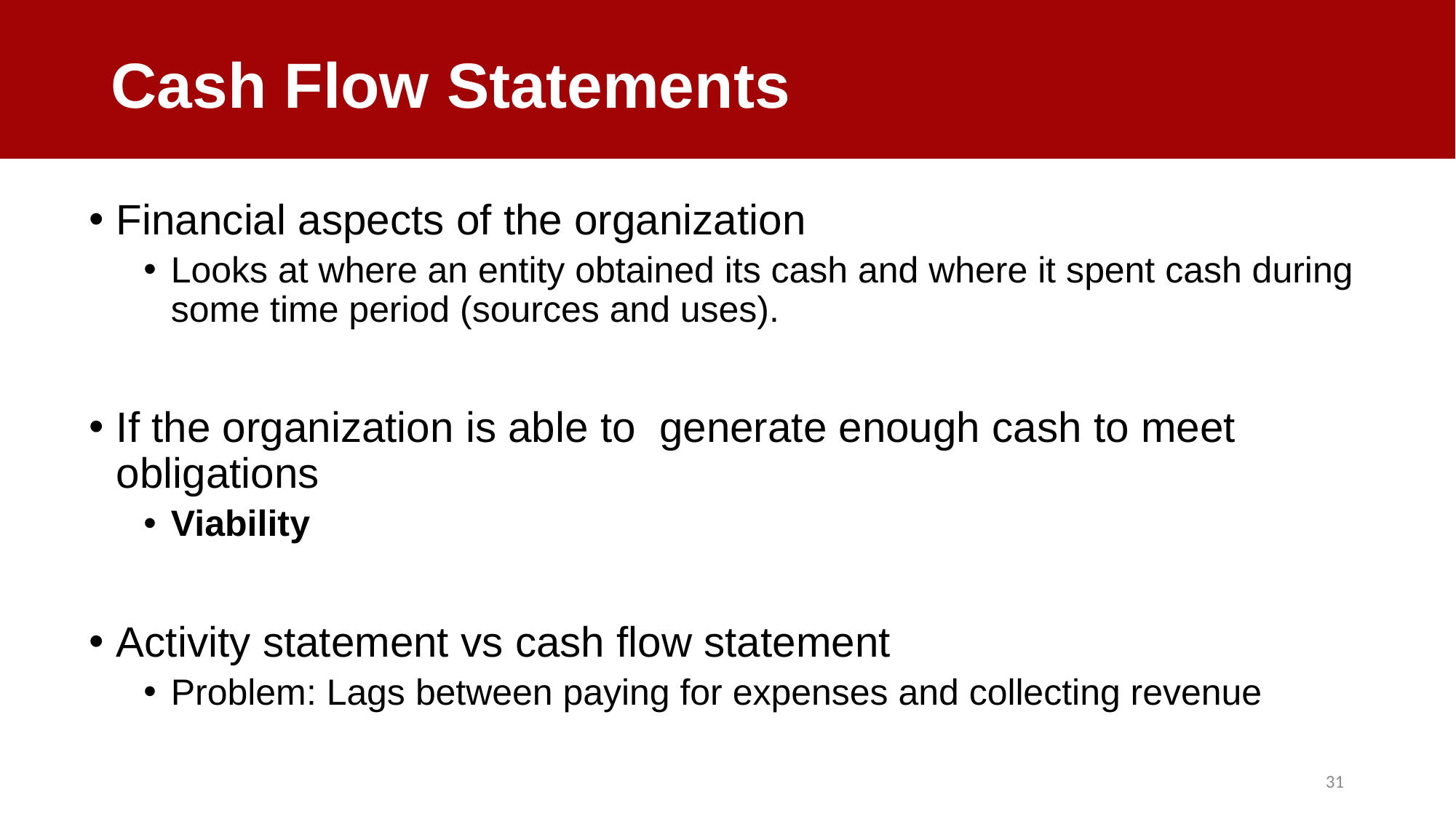

Cash Flow Statements
# Cash Flows Statements
Financial aspects of the organization
Looks at where an entity obtained its cash and where it spent cash during some time period (sources and uses).

If the organization is able to  generate enough cash to meet obligations
Viability

Activity statement vs cash flow statement
Problem: Lags between paying for expenses and collecting revenue

31